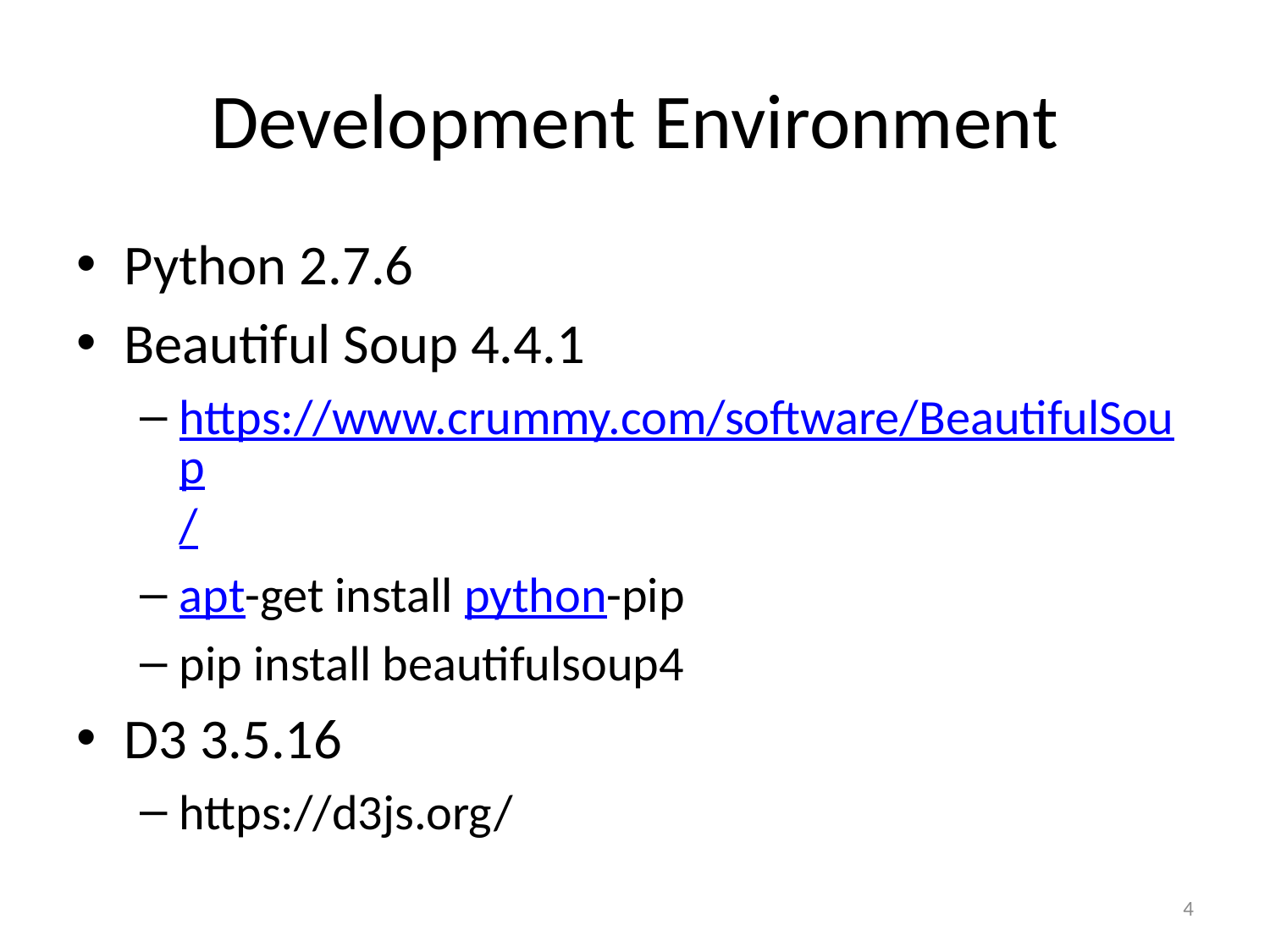

# Development Environment
Python 2.7.6
Beautiful Soup 4.4.1
https://www.crummy.com/software/BeautifulSoup/
apt-get install python-pip
pip install beautifulsoup4
D3 3.5.16
https://d3js.org/
4